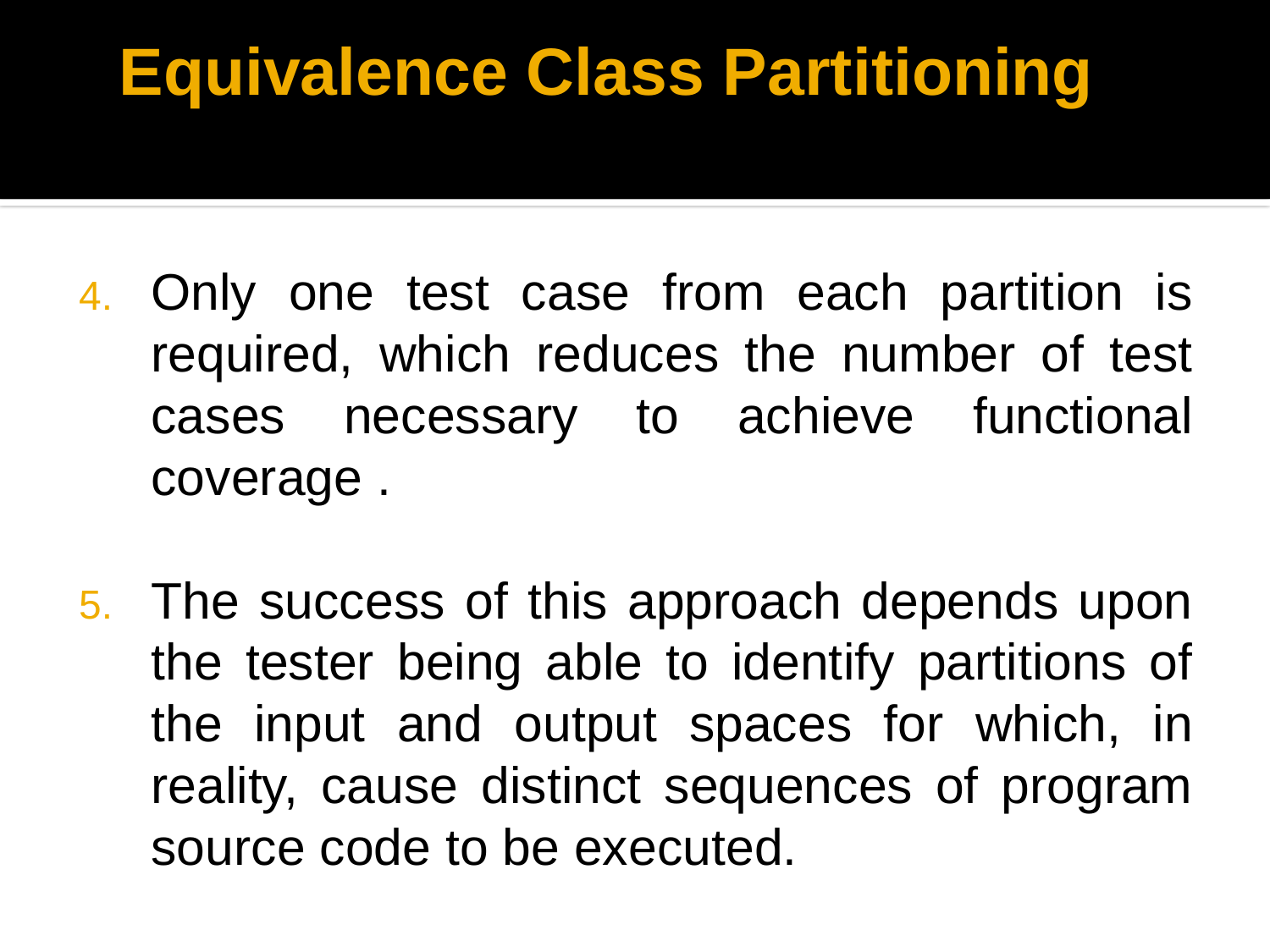

# Equivalence Class Partitioning
Only one test case from each partition is required, which reduces the number of test cases necessary to achieve functional coverage .

The success of this approach depends upon the tester being able to identify partitions of the input and output spaces for which, in reality, cause distinct sequences of program source code to be executed.